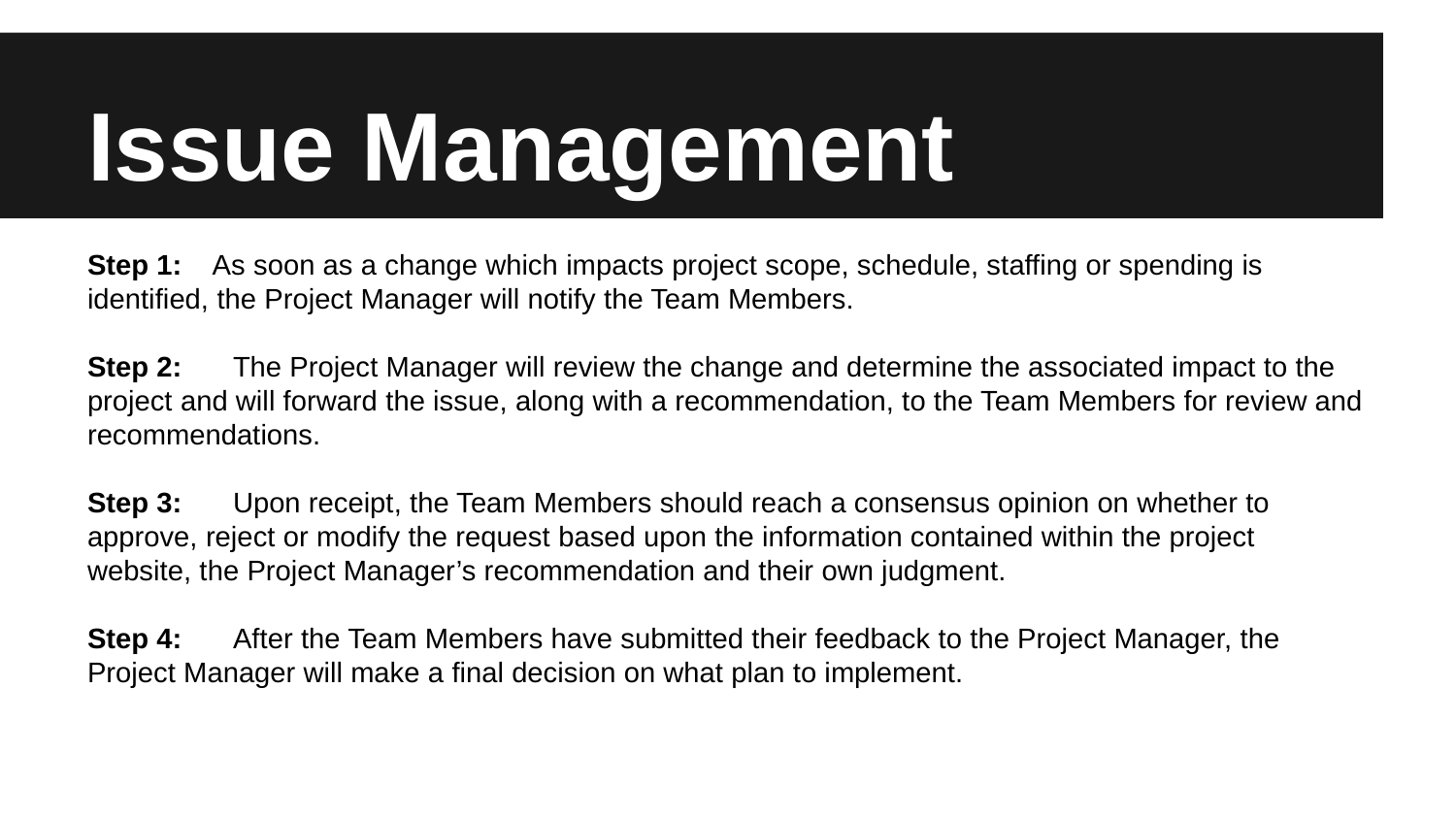

# Issue Management
Step 1:    As soon as a change which impacts project scope, schedule, staffing or spending is identified, the Project Manager will notify the Team Members.

Step 2:	The Project Manager will review the change and determine the associated impact to the project and will forward the issue, along with a recommendation, to the Team Members for review and recommendations.

Step 3:	Upon receipt, the Team Members should reach a consensus opinion on whether to approve, reject or modify the request based upon the information contained within the project website, the Project Manager’s recommendation and their own judgment.

Step 4:	After the Team Members have submitted their feedback to the Project Manager, the Project Manager will make a final decision on what plan to implement.